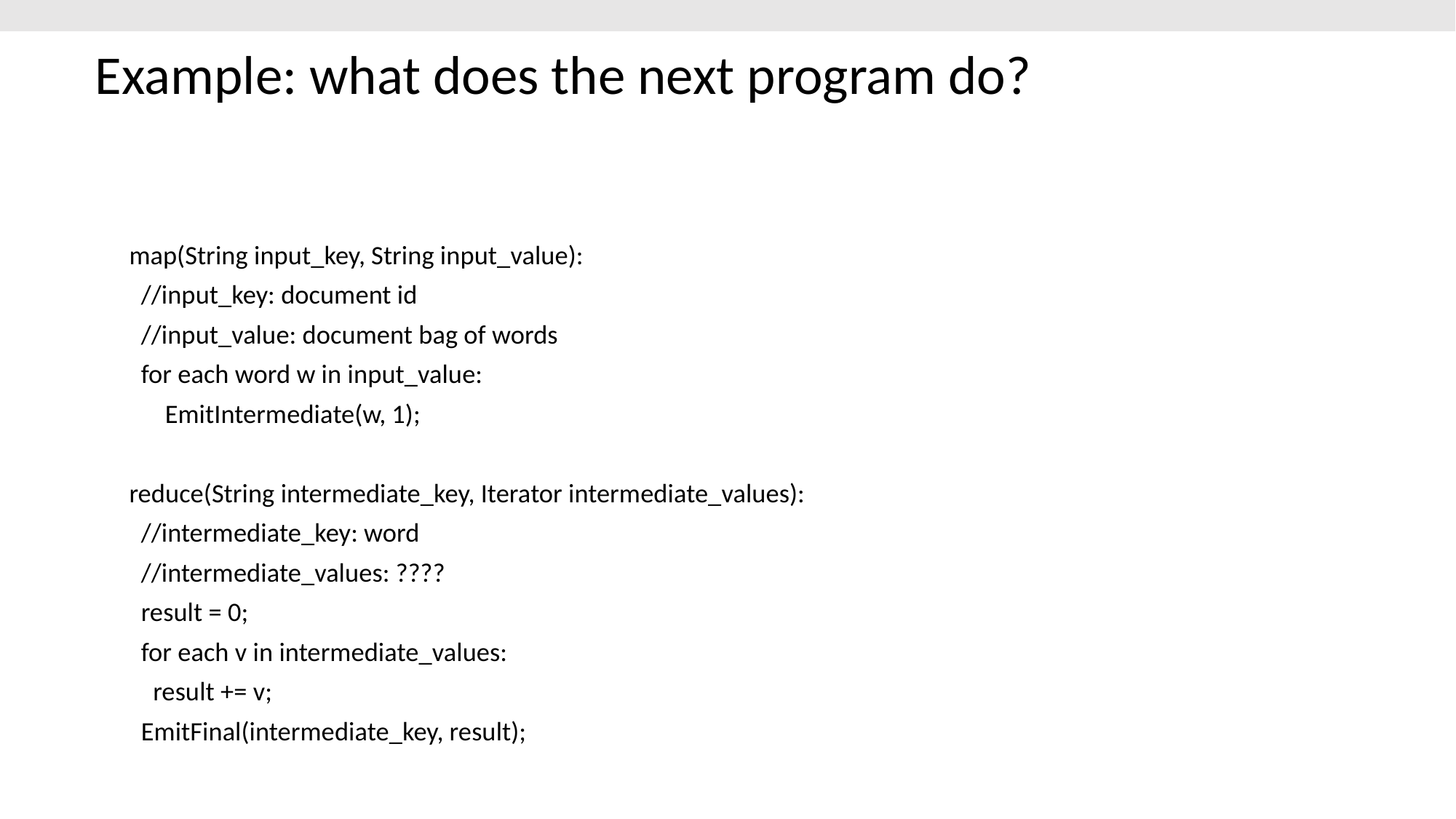

# Example: what does the next program do?

map(String input_key, String input_value):
  //input_key: document id
  //input_value: document bag of words
  for each word w in input_value:
      EmitIntermediate(w, 1);

reduce(String intermediate_key, Iterator intermediate_values):
  //intermediate_key: word
  //intermediate_values: ????
  result = 0;
  for each v in intermediate_values:
    result += v;
  EmitFinal(intermediate_key, result);